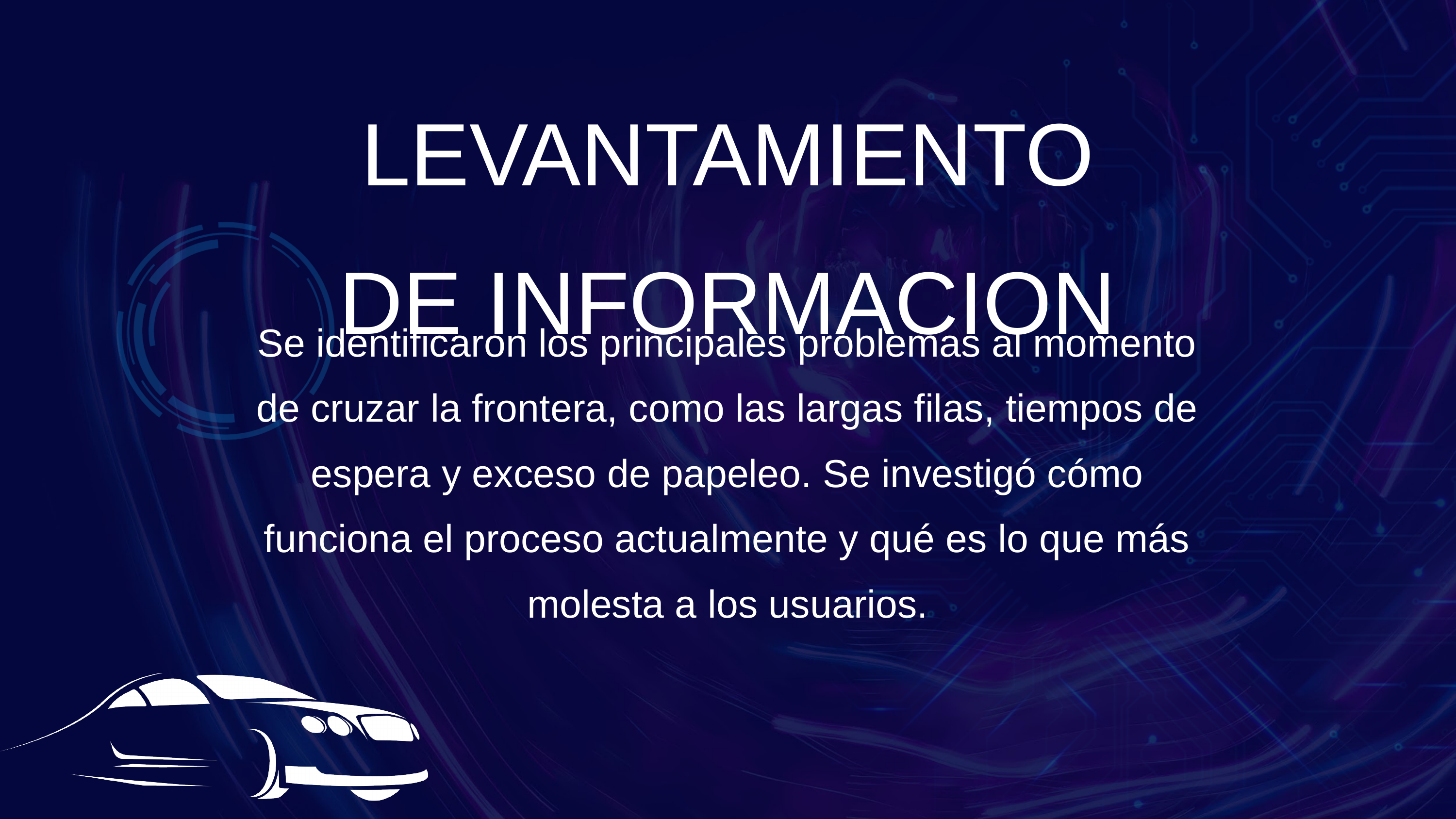

LEVANTAMIENTO DE INFORMACION

Se identificaron los principales problemas al momento de cruzar la frontera, como las largas filas, tiempos de espera y exceso de papeleo. Se investigó cómo funciona el proceso actualmente y qué es lo que más molesta a los usuarios.